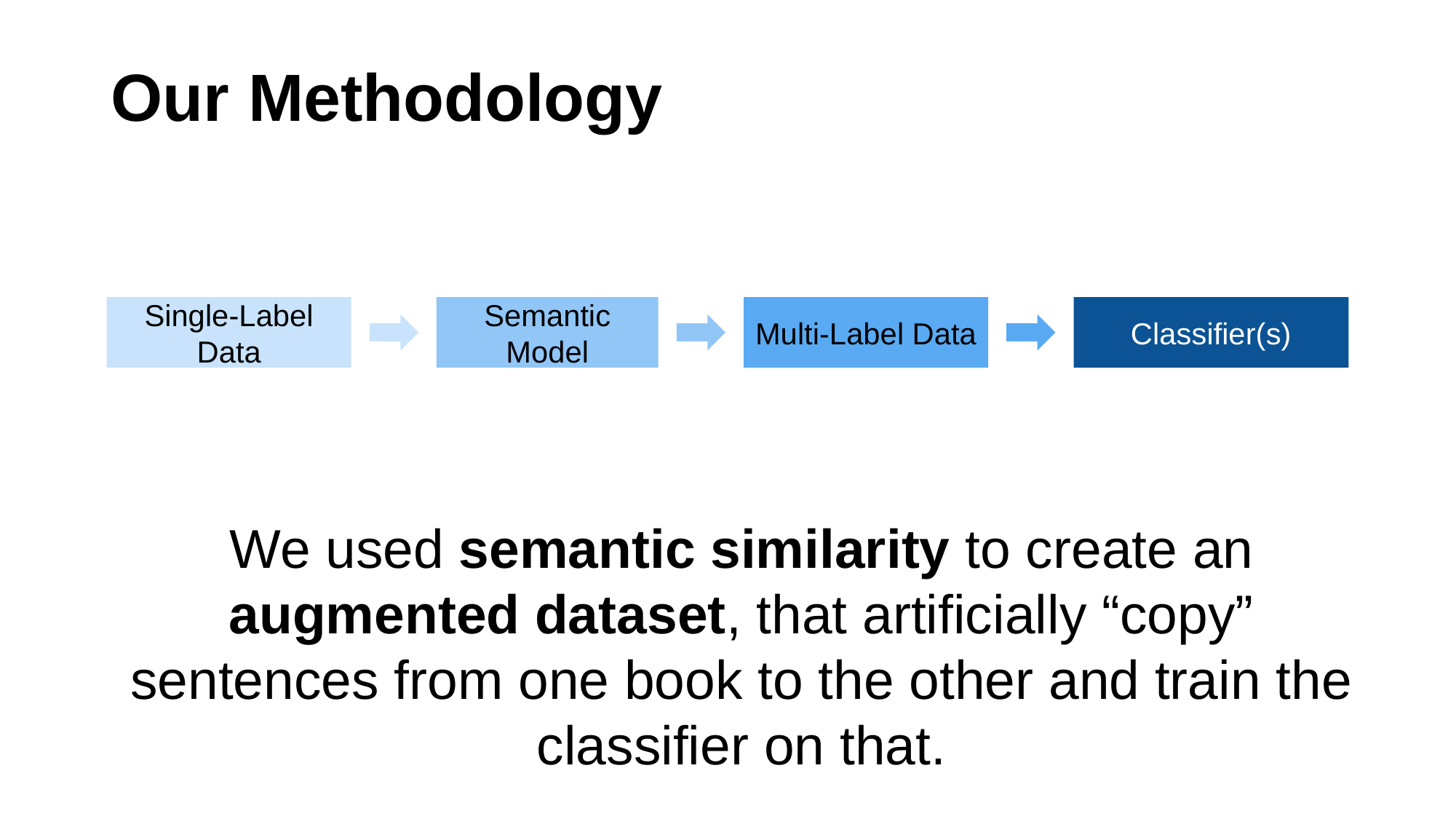

# Our Methodology
Single-Label Data
Semantic Model
Multi-Label Data
Classifier(s)

We used semantic similarity to create an augmented dataset, that artificially “copy” sentences from one book to the other and train the classifier on that.